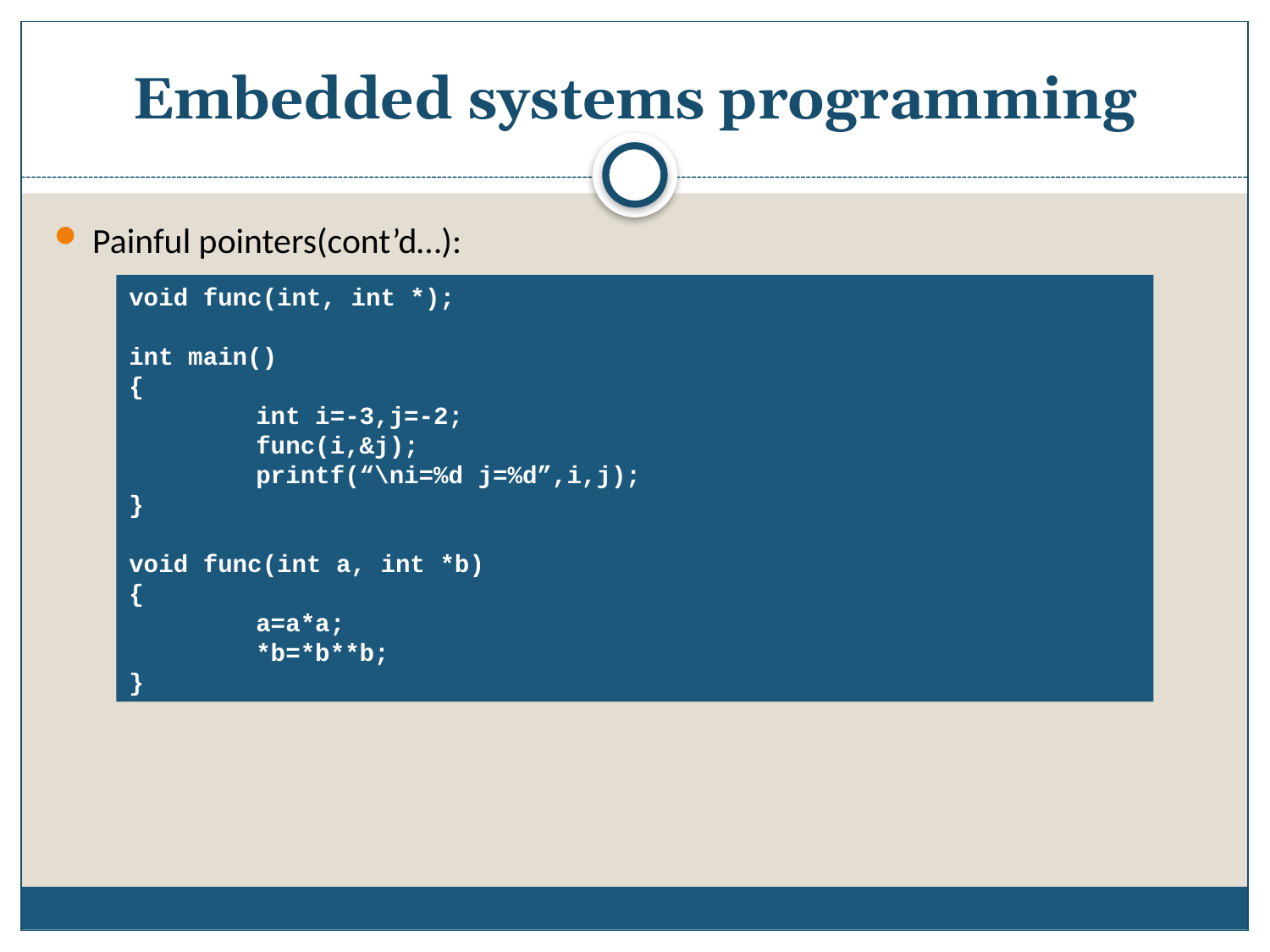

# Embedded systems programming
Painful pointers(cont’d…):

void func(int, int *);

int main()
{
	int i=-3,j=-2;
	func(i,&j);
	printf(“\ni=%d j=%d”,i,j);
}

void func(int a, int *b)
{
	a=a*a;
	*b=*b**b;
}